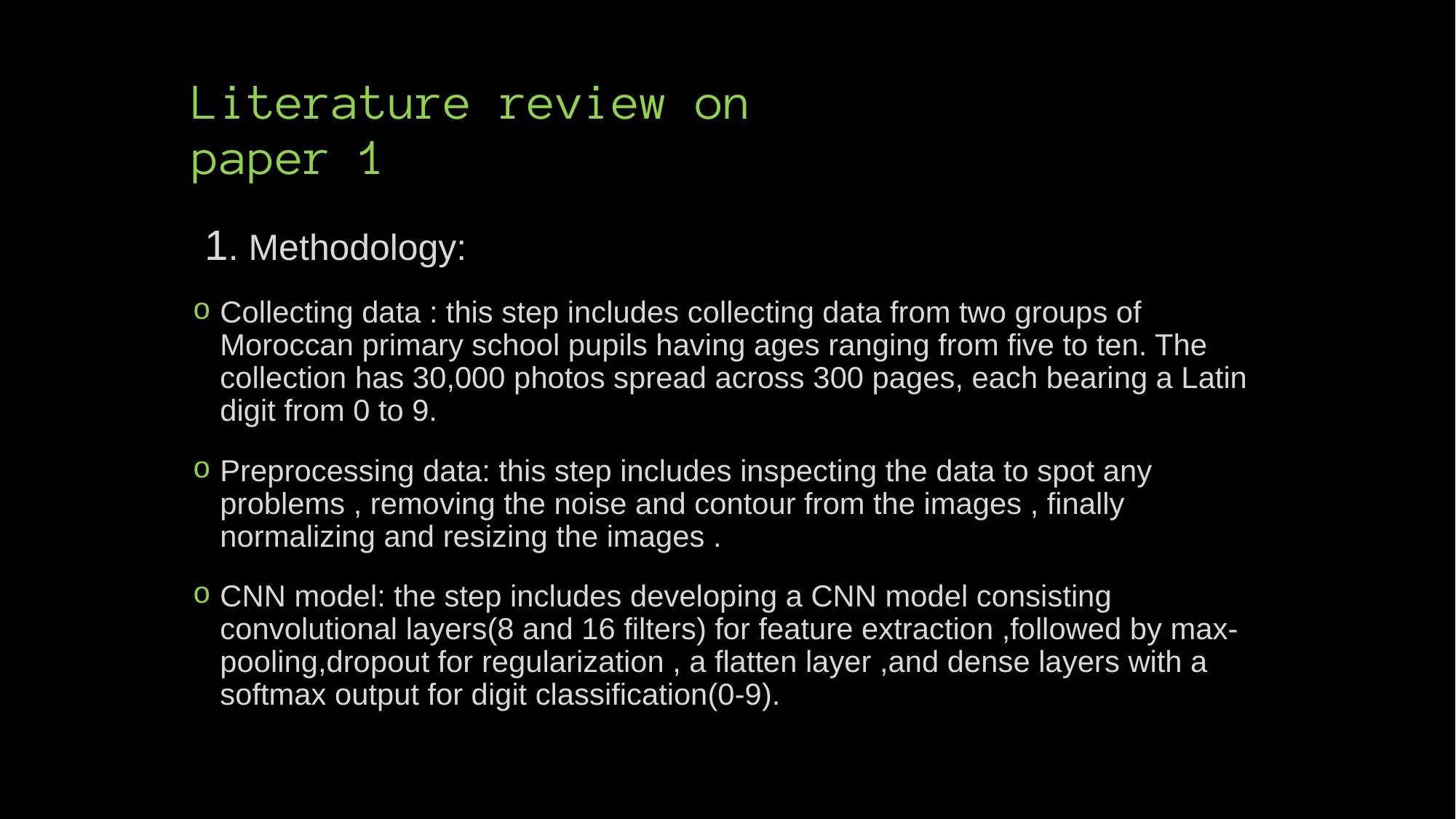

# Literature review on paper 1
 1. Methodology:
Collecting data : this step includes collecting data from two groups of Moroccan primary school pupils having ages ranging from five to ten. The collection has 30,000 photos spread across 300 pages, each bearing a Latin digit from 0 to 9.
Preprocessing data: this step includes inspecting the data to spot any problems , removing the noise and contour from the images , finally normalizing and resizing the images .
CNN model: the step includes developing a CNN model consisting convolutional layers(8 and 16 filters) for feature extraction ,followed by max-pooling,dropout for regularization , a flatten layer ,and dense layers with a softmax output for digit classification(0-9).